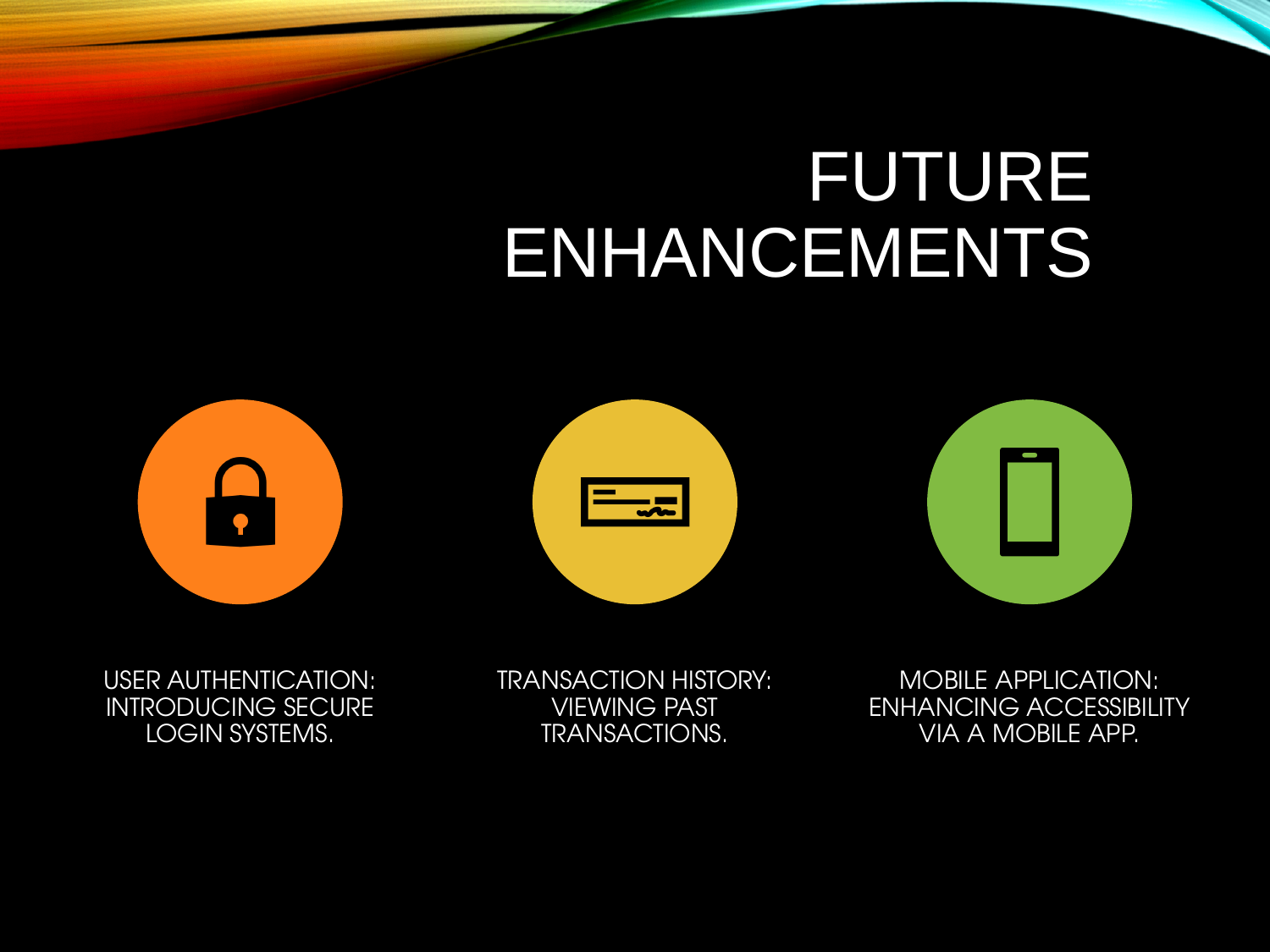

# Future Enhancements
User Authentication: Introducing secure login systems.
Transaction History: Viewing past transactions.
Mobile Application: Enhancing accessibility via a mobile app.